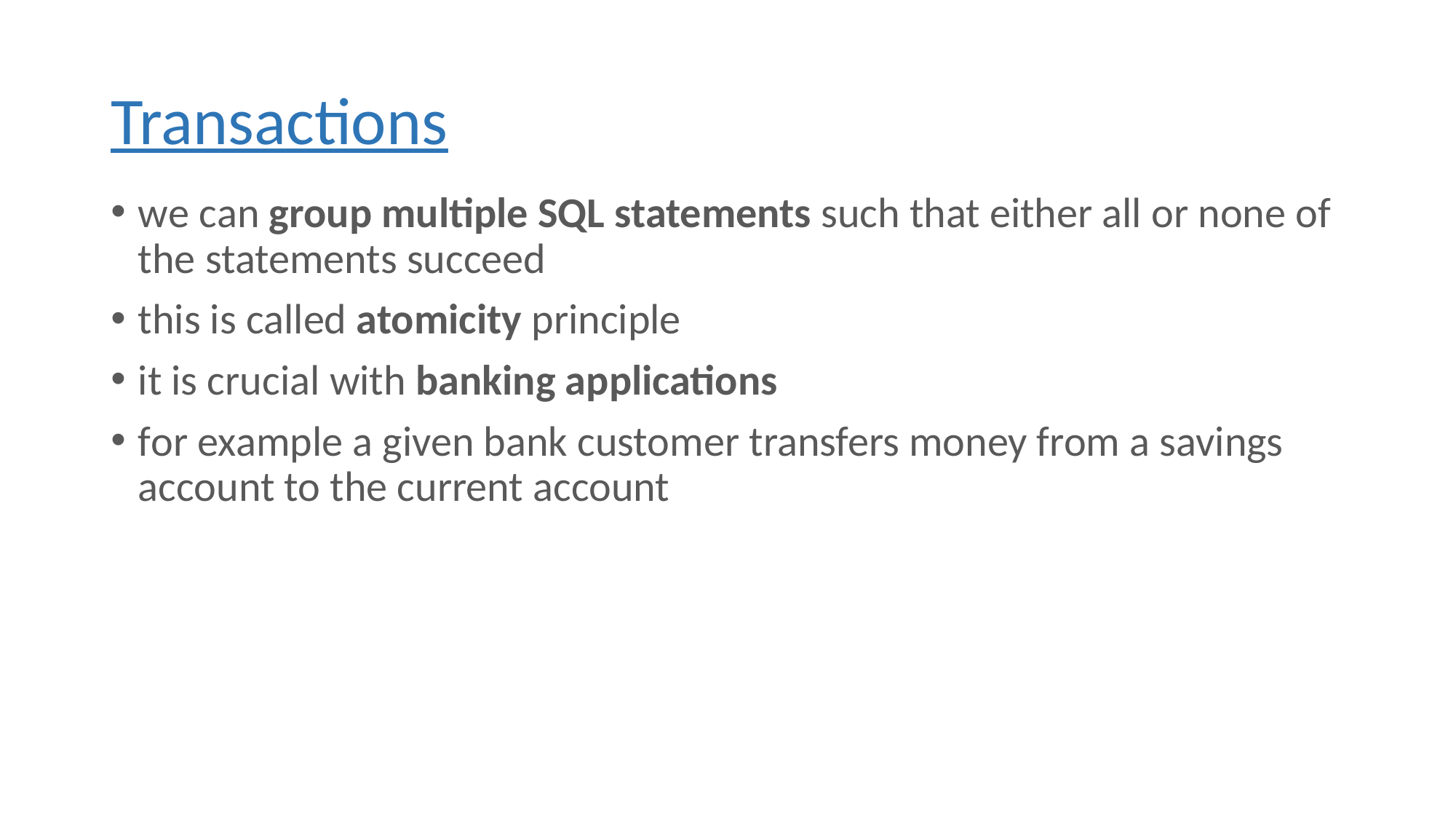

# Transactions
we can group multiple SQL statements such that either all or none of the statements succeed
this is called atomicity principle
it is crucial with banking applications
for example a given bank customer transfers money from a savings account to the current account